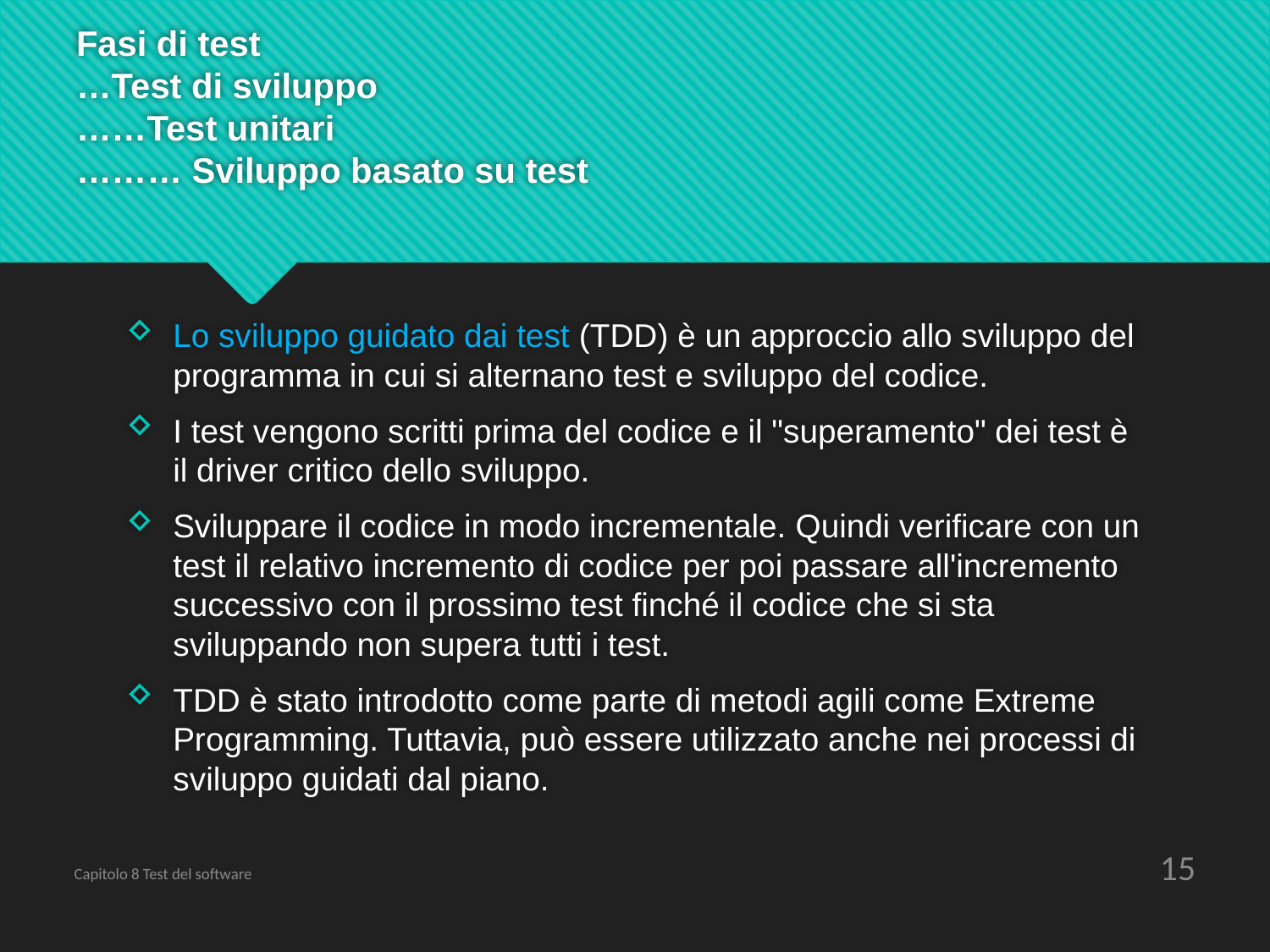

# Fasi di test …Test di sviluppo ……Test unitari ……… Sviluppo basato su test
Lo sviluppo guidato dai test (TDD) è un approccio allo sviluppo del programma in cui si alternano test e sviluppo del codice.
I test vengono scritti prima del codice e il "superamento" dei test è il driver critico dello sviluppo.
Sviluppare il codice in modo incrementale. Quindi verificare con un test il relativo incremento di codice per poi passare all'incremento successivo con il prossimo test finché il codice che si sta sviluppando non supera tutti i test.
TDD è stato introdotto come parte di metodi agili come Extreme Programming. Tuttavia, può essere utilizzato anche nei processi di sviluppo guidati dal piano.

15
Capitolo 8 Test del software